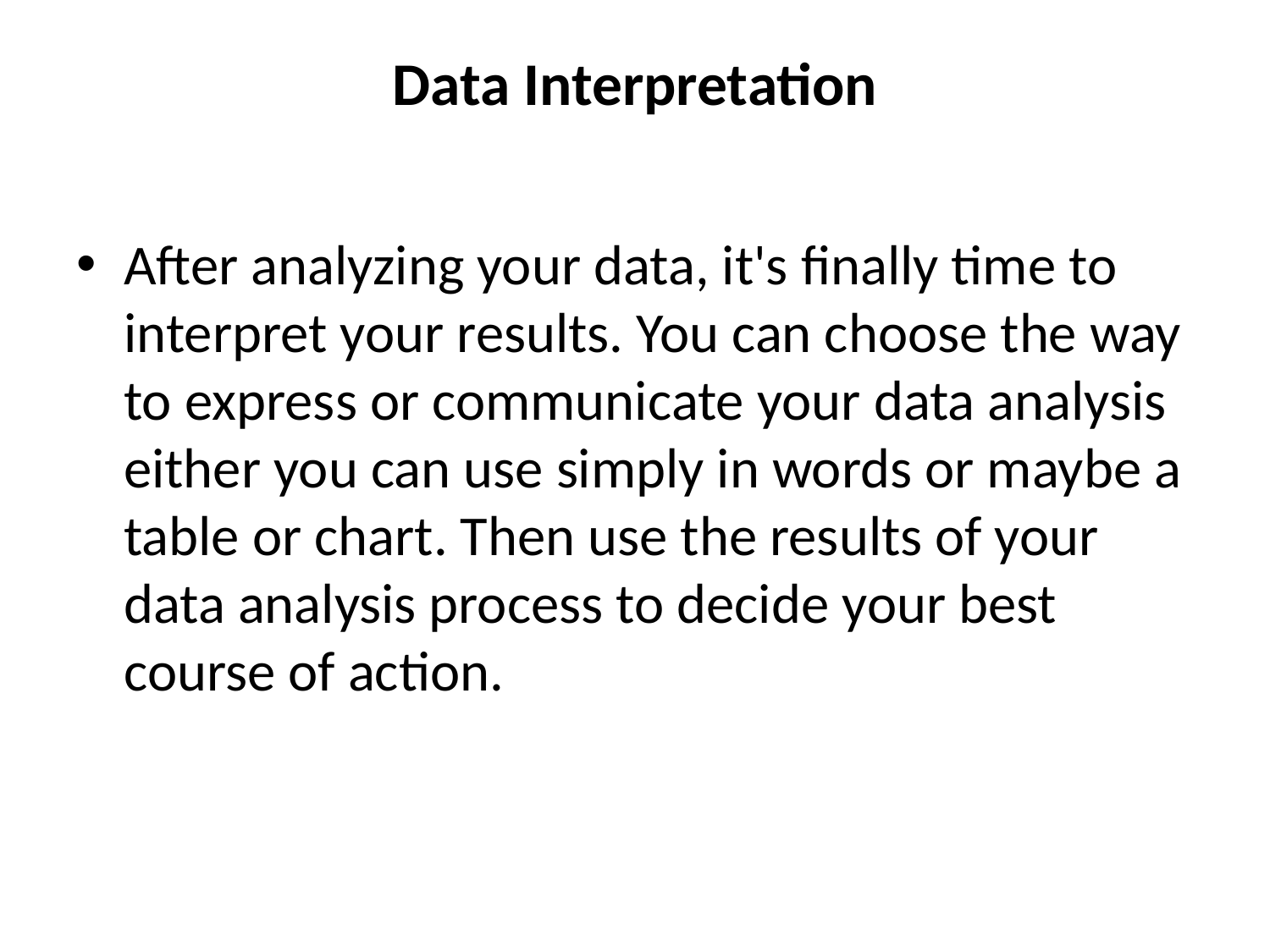

# Data Interpretation
After analyzing your data, it's finally time to interpret your results. You can choose the way to express or communicate your data analysis either you can use simply in words or maybe a table or chart. Then use the results of your data analysis process to decide your best course of action.